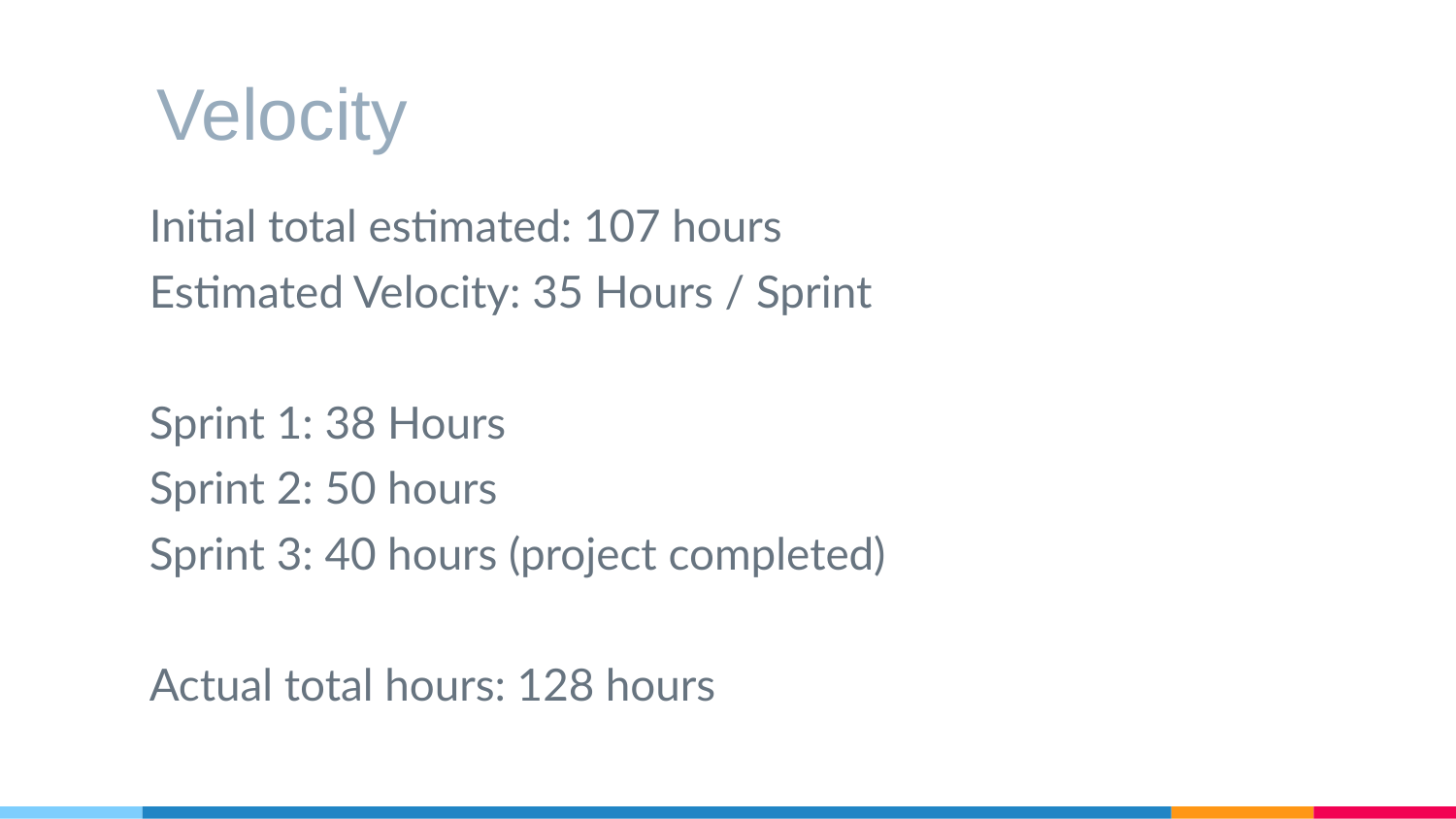

# Velocity
Initial total estimated: 107 hours
Estimated Velocity: 35 Hours / Sprint

Sprint 1: 38 Hours
Sprint 2: 50 hours
Sprint 3: 40 hours (project completed)

Actual total hours: 128 hours